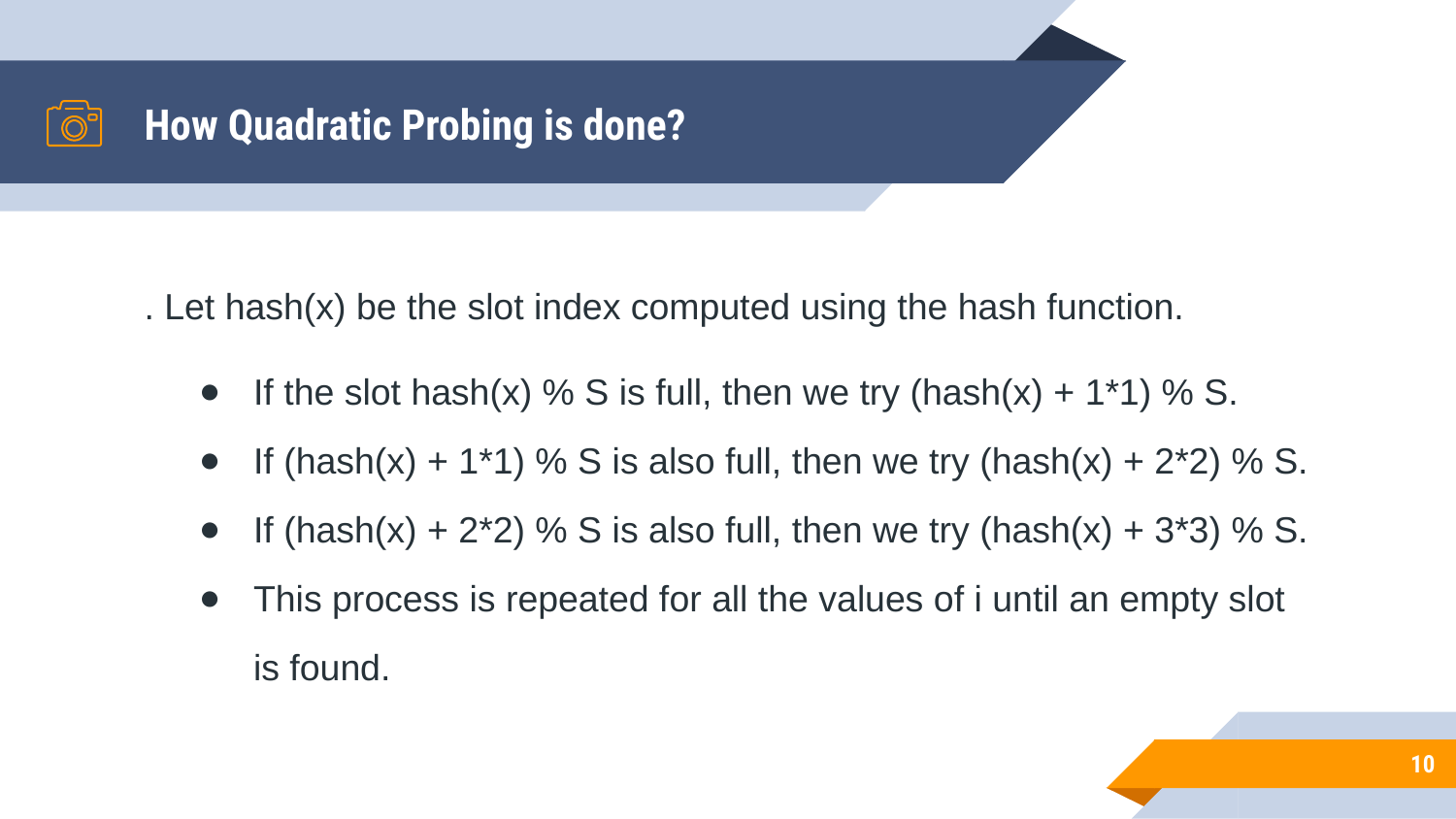

# How Quadratic Probing is done?

. Let hash(x) be the slot index computed using the hash function.
If the slot hash(x) % S is full, then we try (hash(x) + 1*1) % S.
If (hash(x) + 1*1) % S is also full, then we try (hash(x) + 2*2) % S.
If (hash(x) + 2*2) % S is also full, then we try (hash(x) + 3*3) % S.
This process is repeated for all the values of i until an empty slot is found.
10